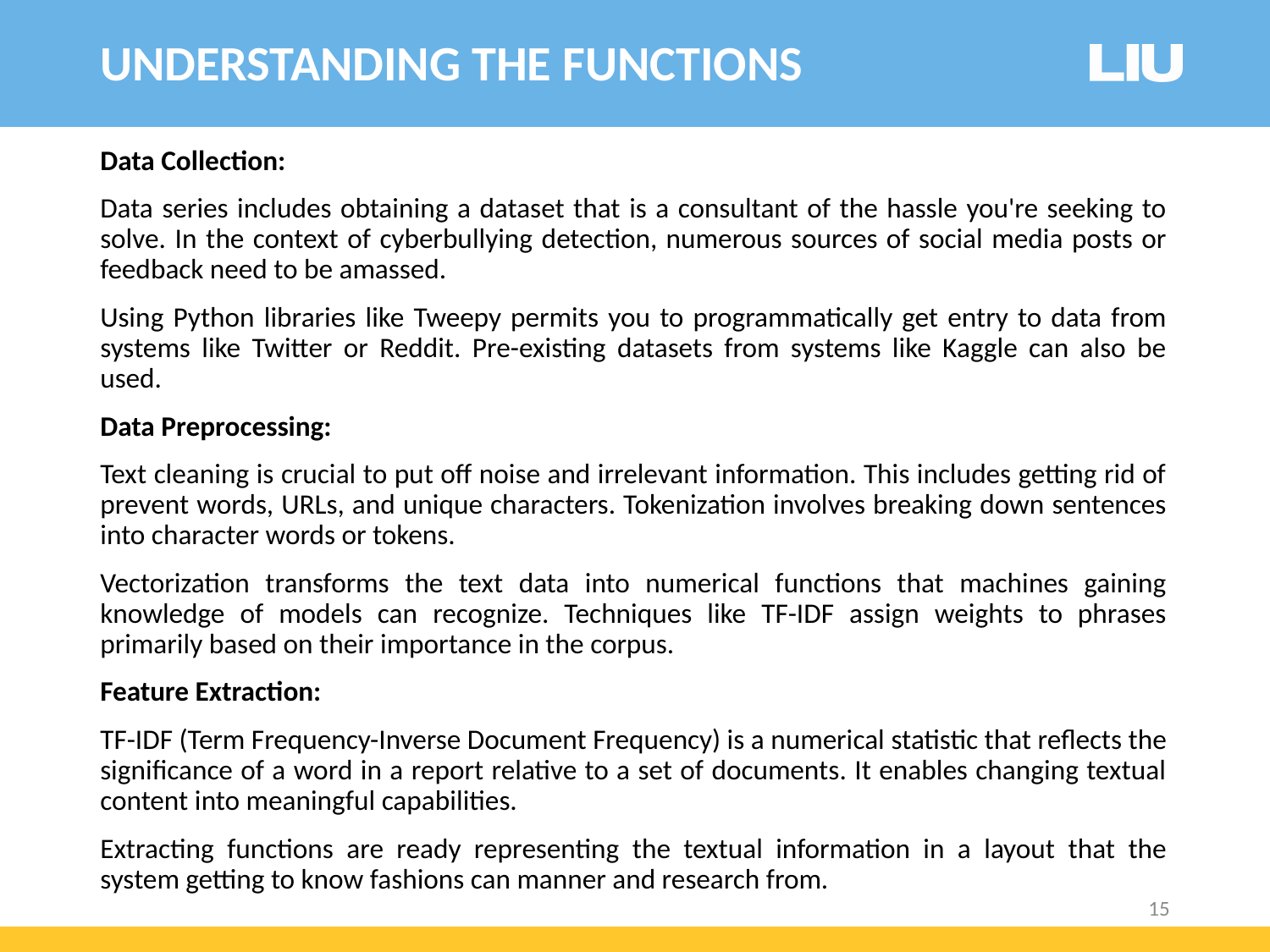

UNDERSTANDING THE FUNCTIONS
Data Collection:
Data series includes obtaining a dataset that is a consultant of the hassle you're seeking to solve. In the context of cyberbullying detection, numerous sources of social media posts or feedback need to be amassed.
Using Python libraries like Tweepy permits you to programmatically get entry to data from systems like Twitter or Reddit. Pre-existing datasets from systems like Kaggle can also be used.
Data Preprocessing:
Text cleaning is crucial to put off noise and irrelevant information. This includes getting rid of prevent words, URLs, and unique characters. Tokenization involves breaking down sentences into character words or tokens.
Vectorization transforms the text data into numerical functions that machines gaining knowledge of models can recognize. Techniques like TF-IDF assign weights to phrases primarily based on their importance in the corpus.
Feature Extraction:
TF-IDF (Term Frequency-Inverse Document Frequency) is a numerical statistic that reflects the significance of a word in a report relative to a set of documents. It enables changing textual content into meaningful capabilities.
Extracting functions are ready representing the textual information in a layout that the system getting to know fashions can manner and research from.
15